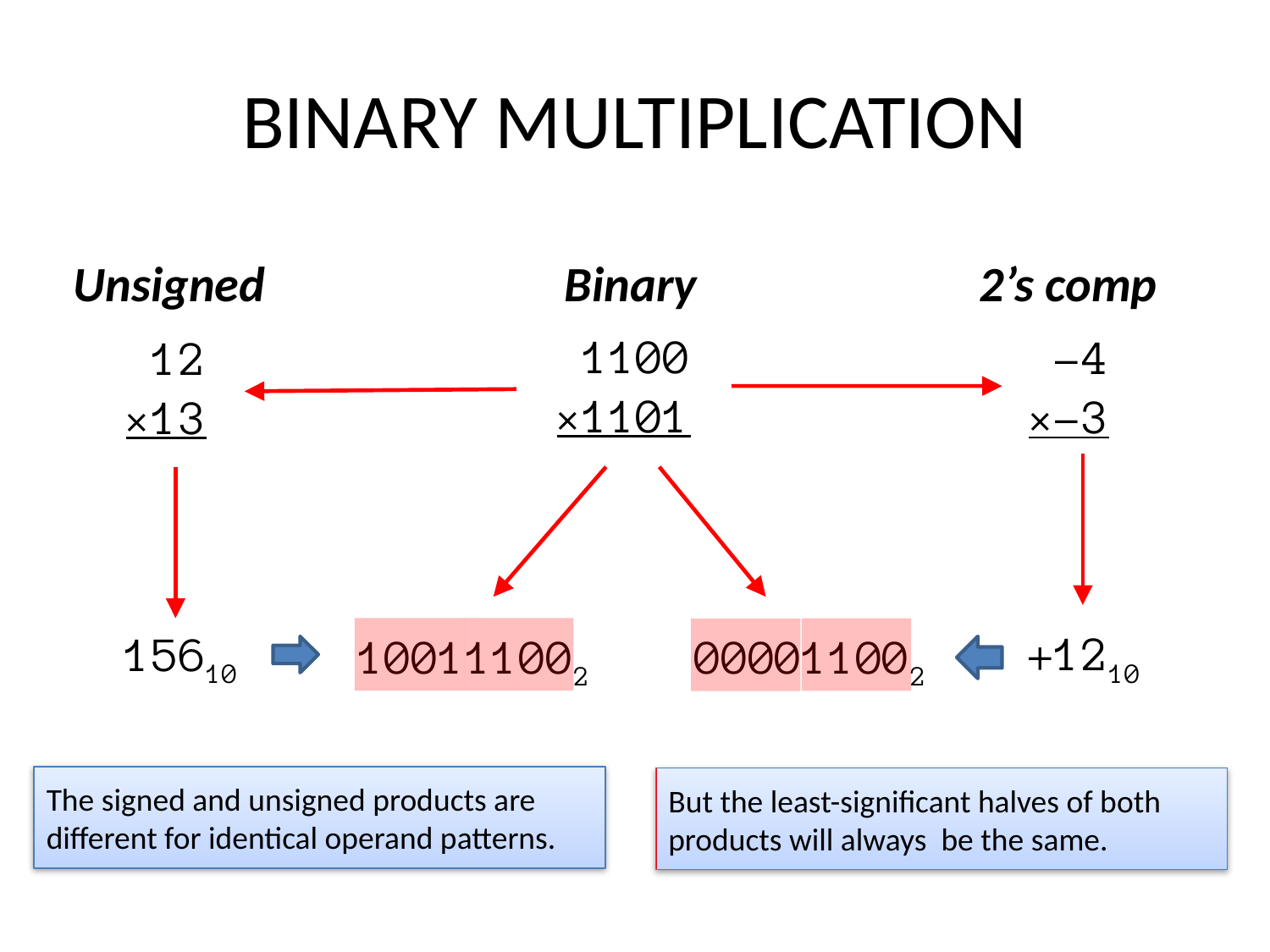

# BINARY MULTIPLICATION
Unsigned
Binary
2’s comp
 1100
×1101
 -4
×-3

+1210
 12
×13

15610
100111002

000011002

The signed and unsigned products are different for identical operand patterns.
But the least-significant halves of both products will always  be the same.